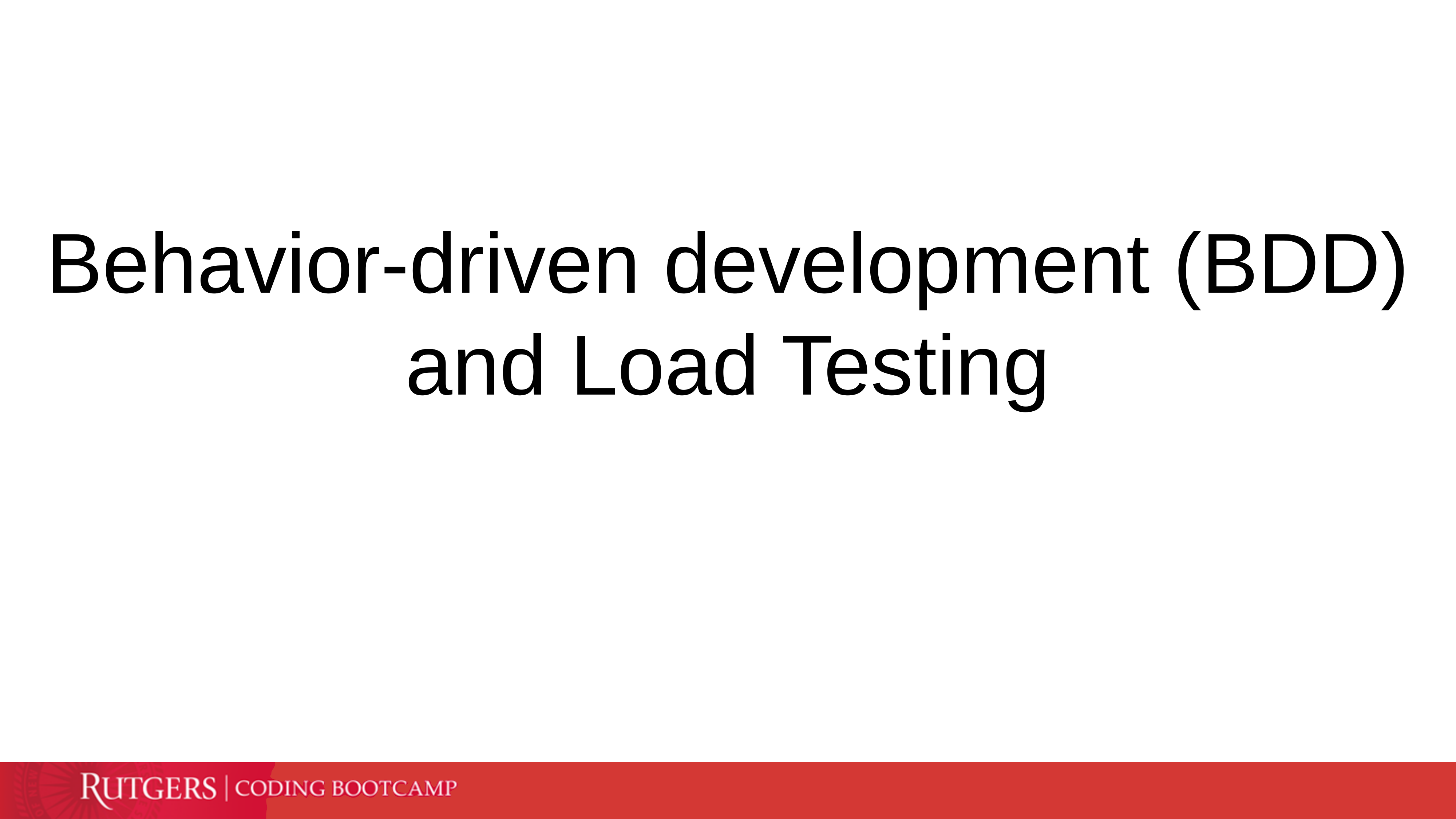

# Behavior-driven development (BDD) and Load Testing